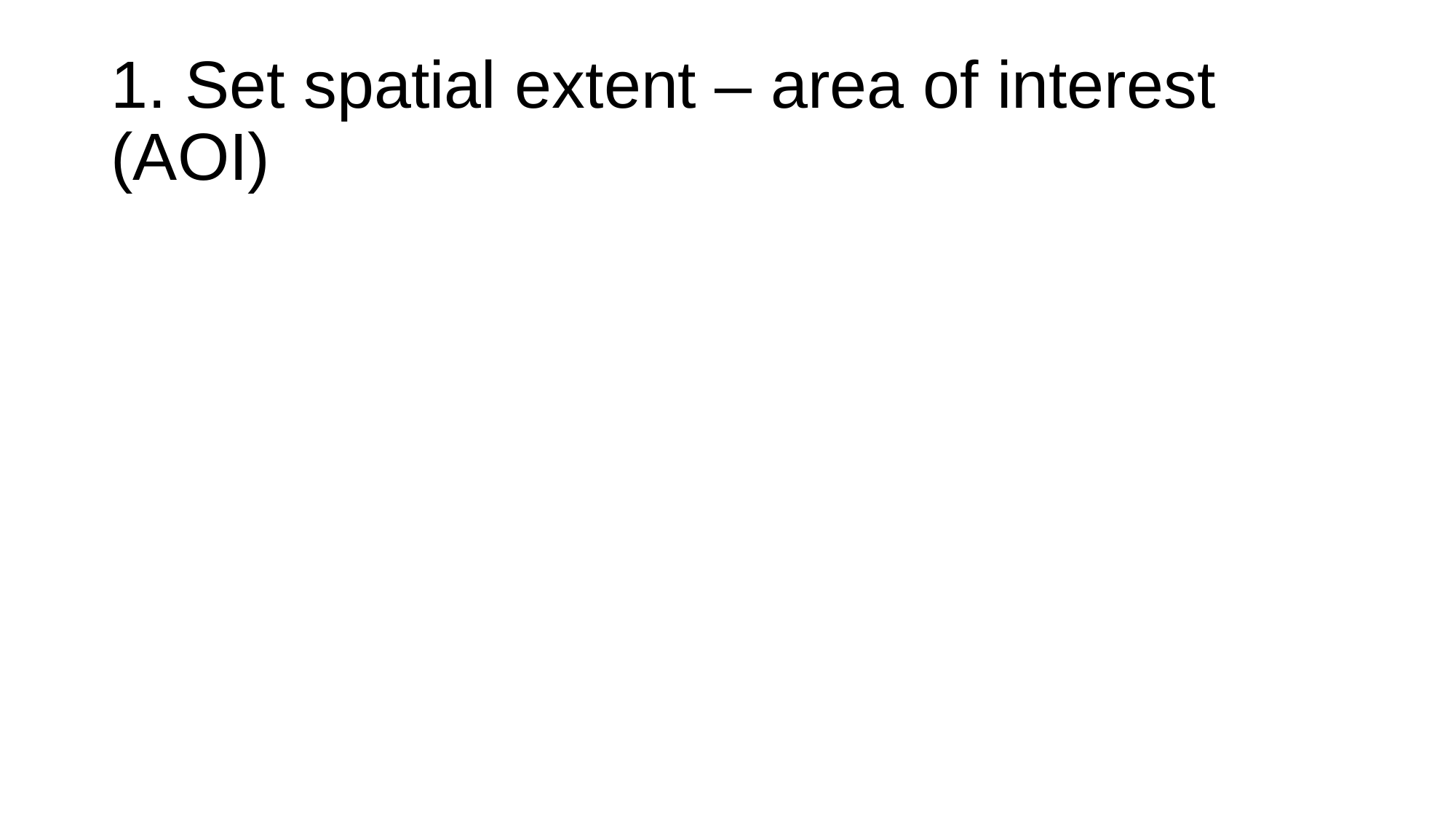

# 1. Set spatial extent – area of interest (AOI)